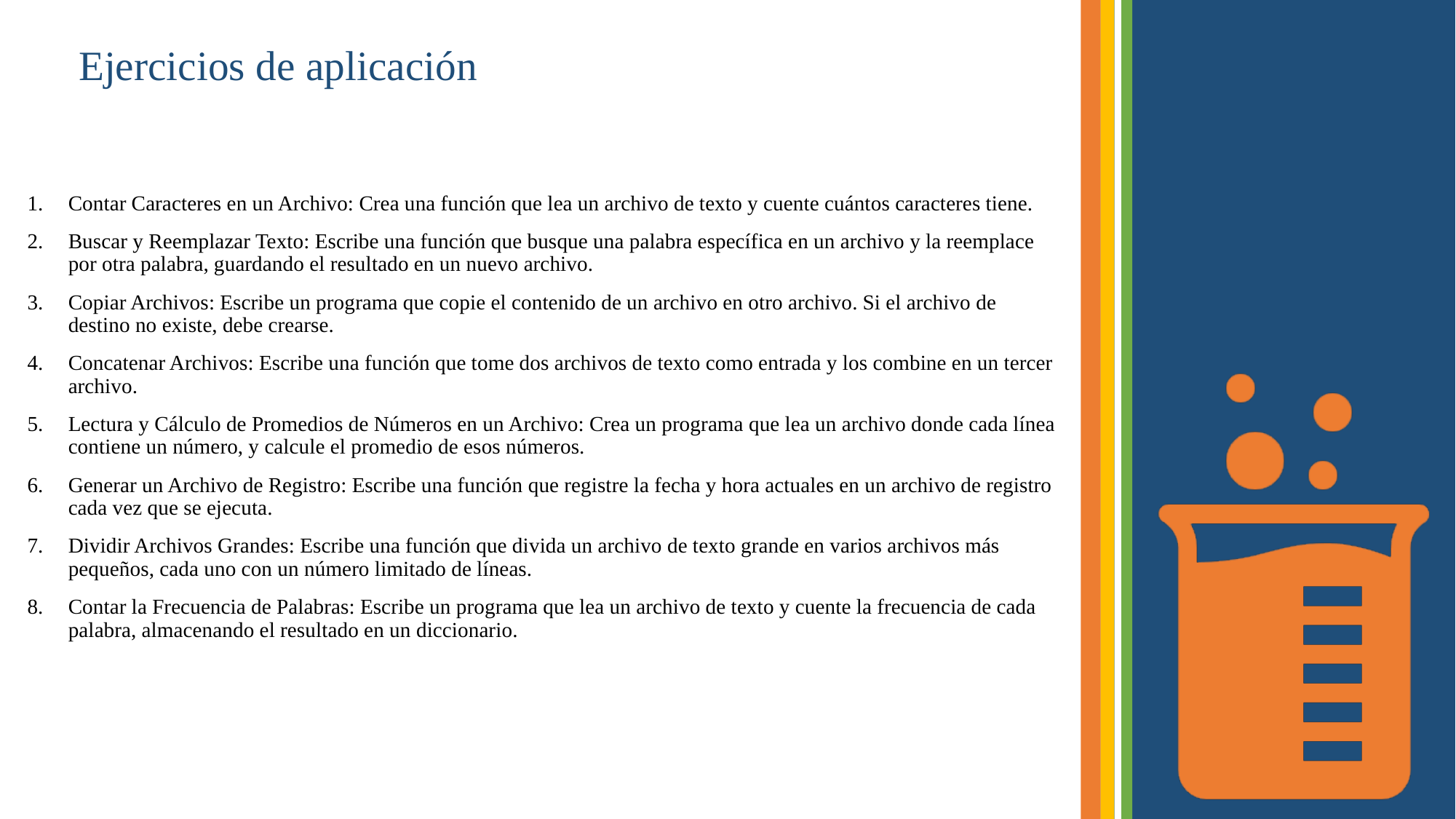

# Ejercicios de aplicación
Contar Caracteres en un Archivo: Crea una función que lea un archivo de texto y cuente cuántos caracteres tiene.
Buscar y Reemplazar Texto: Escribe una función que busque una palabra específica en un archivo y la reemplace por otra palabra, guardando el resultado en un nuevo archivo.
Copiar Archivos: Escribe un programa que copie el contenido de un archivo en otro archivo. Si el archivo de destino no existe, debe crearse.
Concatenar Archivos: Escribe una función que tome dos archivos de texto como entrada y los combine en un tercer archivo.
Lectura y Cálculo de Promedios de Números en un Archivo: Crea un programa que lea un archivo donde cada línea contiene un número, y calcule el promedio de esos números.
Generar un Archivo de Registro: Escribe una función que registre la fecha y hora actuales en un archivo de registro cada vez que se ejecuta.
Dividir Archivos Grandes: Escribe una función que divida un archivo de texto grande en varios archivos más pequeños, cada uno con un número limitado de líneas.
Contar la Frecuencia de Palabras: Escribe un programa que lea un archivo de texto y cuente la frecuencia de cada palabra, almacenando el resultado en un diccionario.